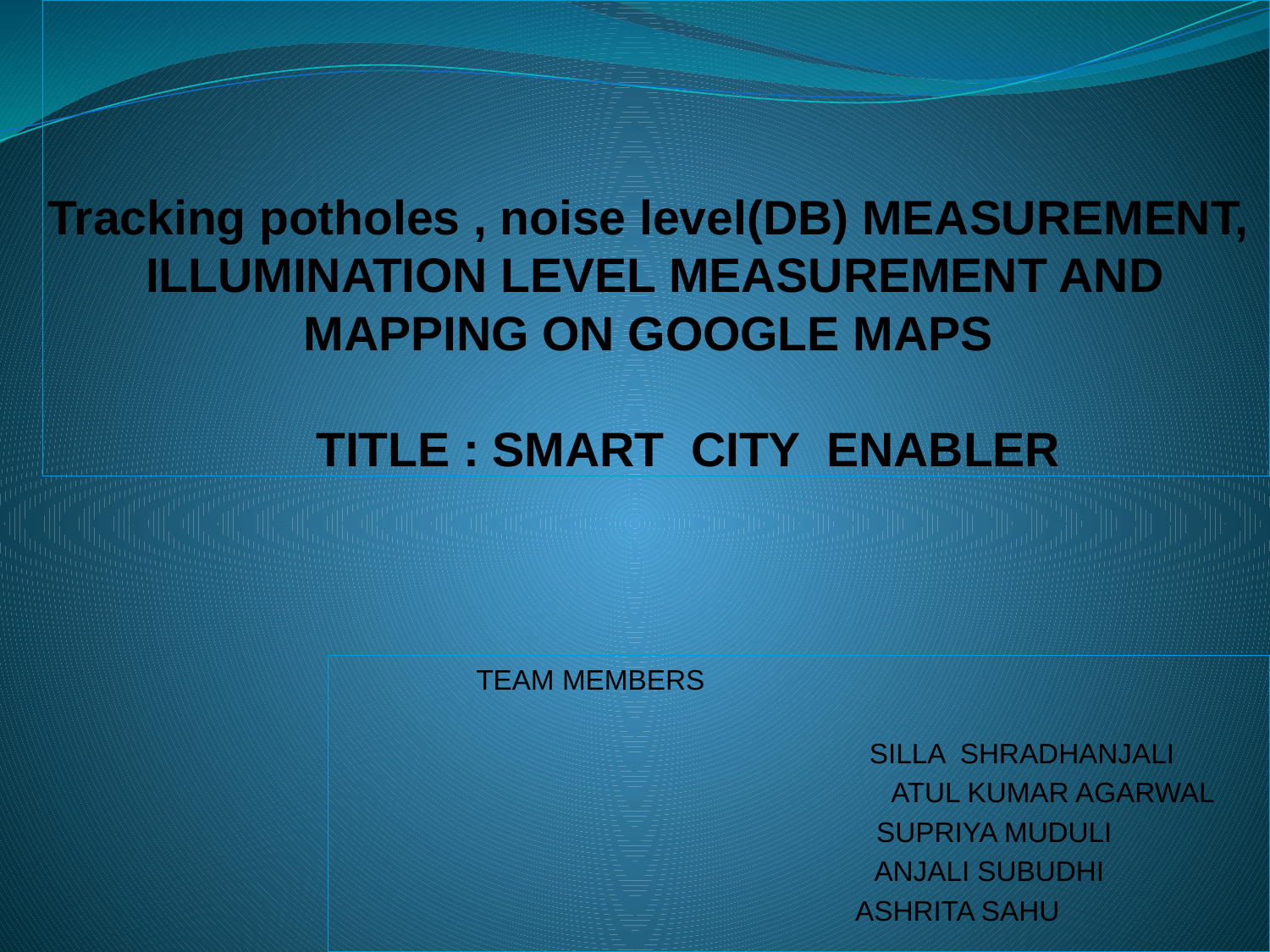

# Tracking potholes , noise level(DB) MEASUREMENT, ILLUMINATION LEVEL MEASUREMENT AND MAPPING ON GOOGLE MAPS TITLE : SMART  CITY  ENABLER
                        TEAM MEMBERS
                             SILLA  SHRADHANJALI
                                ATUL KUMAR AGARWAL
                    SUPRIYA MUDULI
                   ANJALI SUBUDHI
                ASHRITA SAHU